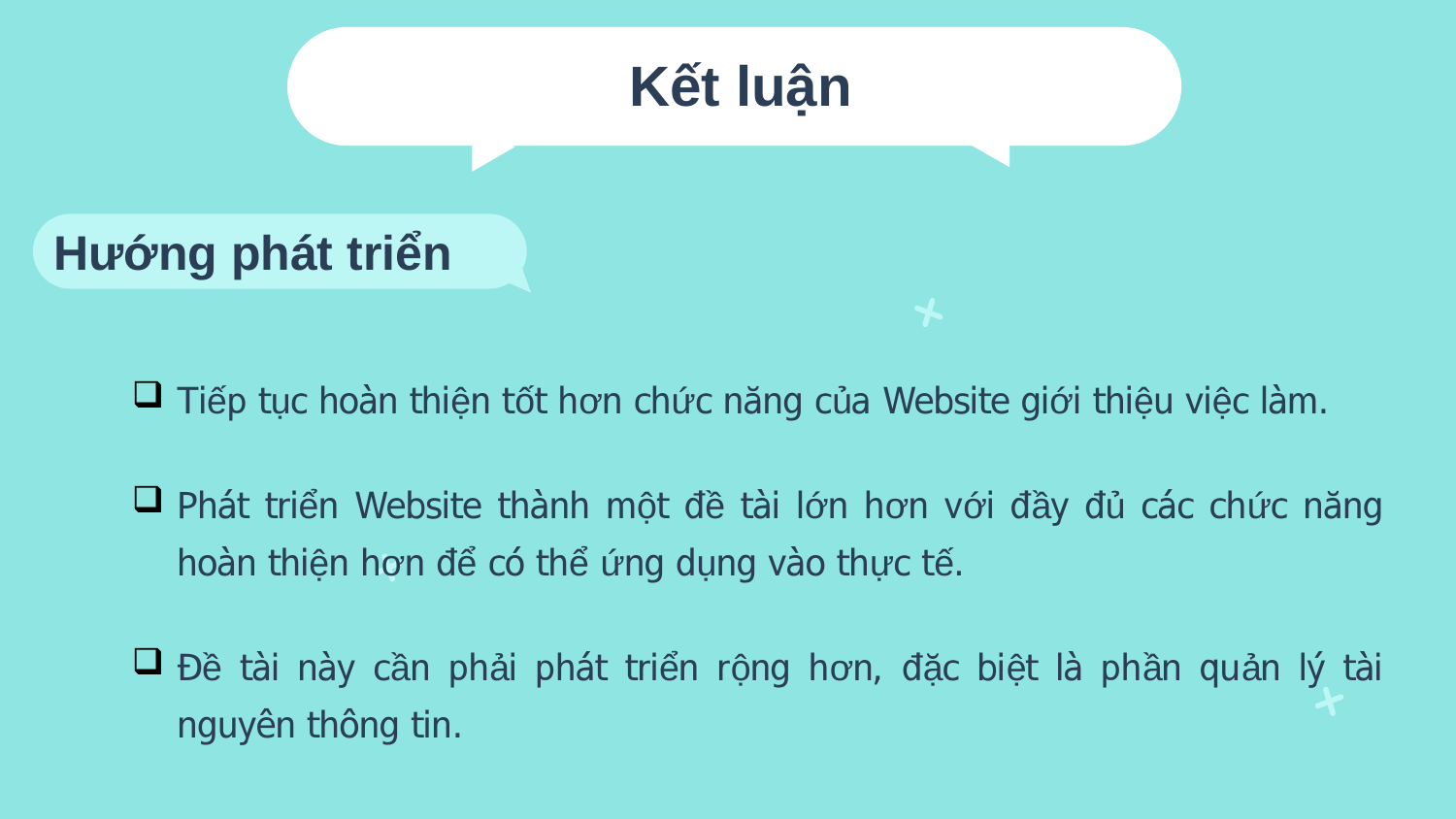

# Kết luận
Hướng phát triển

Tiếp tục hoàn thiện tốt hơn chức năng của Website giới thiệu việc làm.
Phát triển Website thành một đề tài lớn hơn với đầy đủ các chức năng hoàn thiện hơn để có thể ứng dụng vào thực tế.
Đề tài này cần phải phát triển rộng hơn, đặc biệt là phần quản lý tài nguyên thông tin.